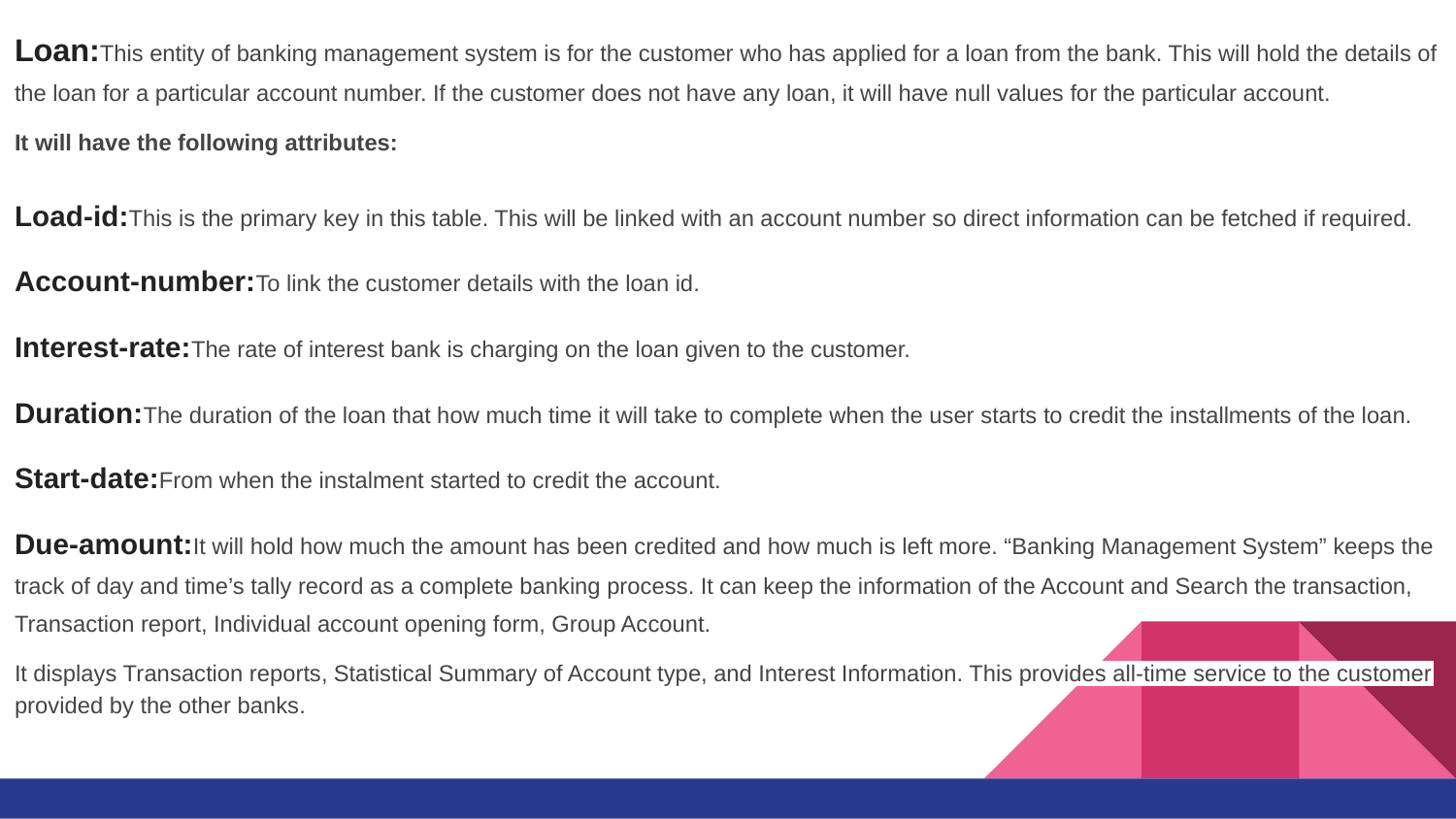

Loan:This entity of banking management system is for the customer who has applied for a loan from the bank. This will hold the details of the loan for a particular account number. If the customer does not have any loan, it will have null values for the particular account.
It will have the following attributes:
Load-id:This is the primary key in this table. This will be linked with an account number so direct information can be fetched if required.
Account-number:To link the customer details with the loan id.
Interest-rate:The rate of interest bank is charging on the loan given to the customer.
Duration:The duration of the loan that how much time it will take to complete when the user starts to credit the installments of the loan.
Start-date:From when the instalment started to credit the account.
Due-amount:It will hold how much the amount has been credited and how much is left more. “Banking Management System” keeps the track of day and time’s tally record as a complete banking process. It can keep the information of the Account and Search the transaction, Transaction report, Individual account opening form, Group Account.
It displays Transaction reports, Statistical Summary of Account type, and Interest Information. This provides all-time service to the customer provided by the other banks.